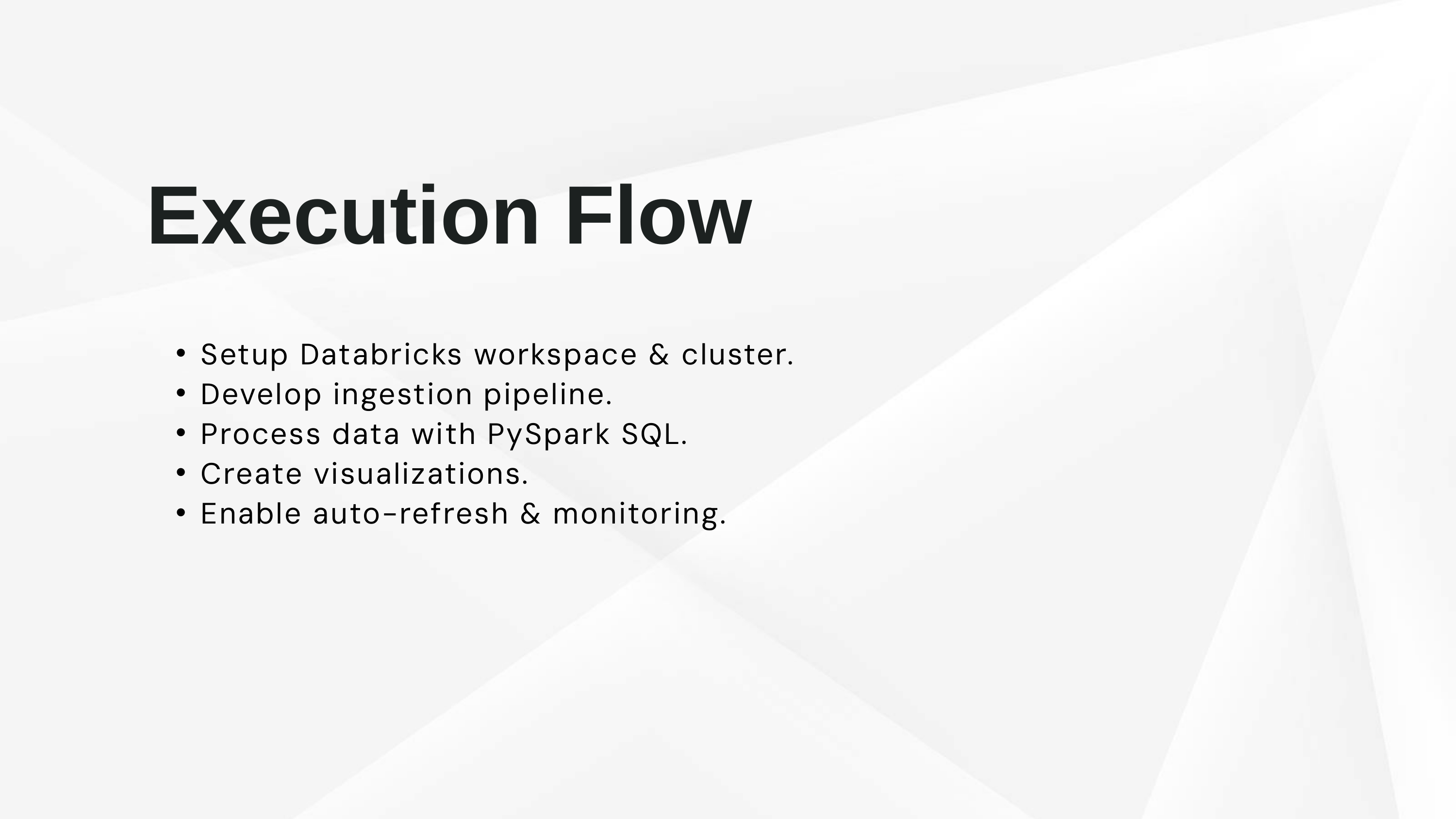

Execution Flow
Setup Databricks workspace & cluster.
Develop ingestion pipeline.
Process data with PySpark SQL.
Create visualizations.
Enable auto-refresh & monitoring.